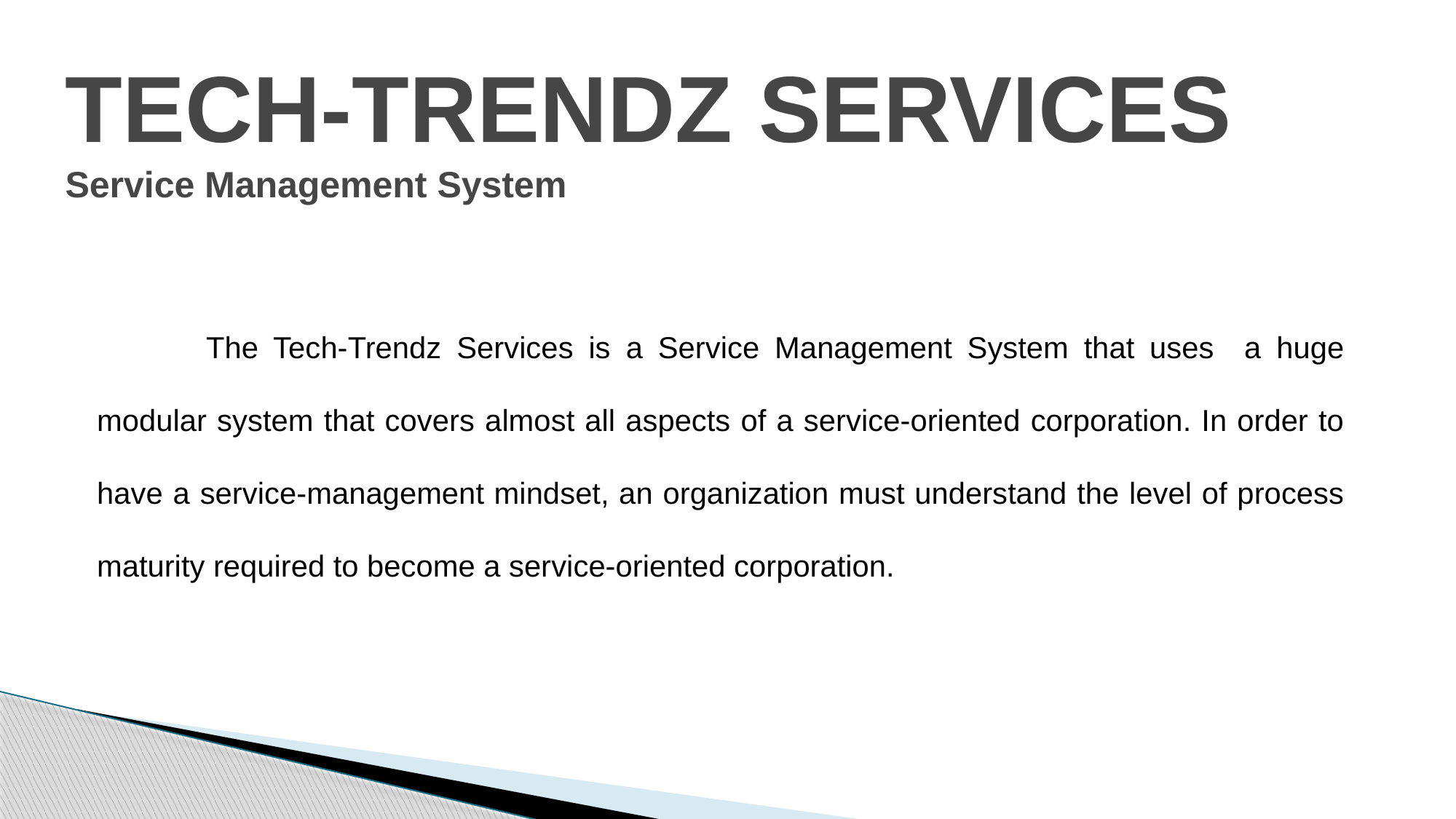

TECH-TRENDZ SERVICES
Service Management System
	The Tech-Trendz Services is a Service Management System that uses  a huge modular system that covers almost all aspects of a service-oriented corporation. In order to have a service-management mindset, an organization must understand the level of process maturity required to become a service-oriented corporation.